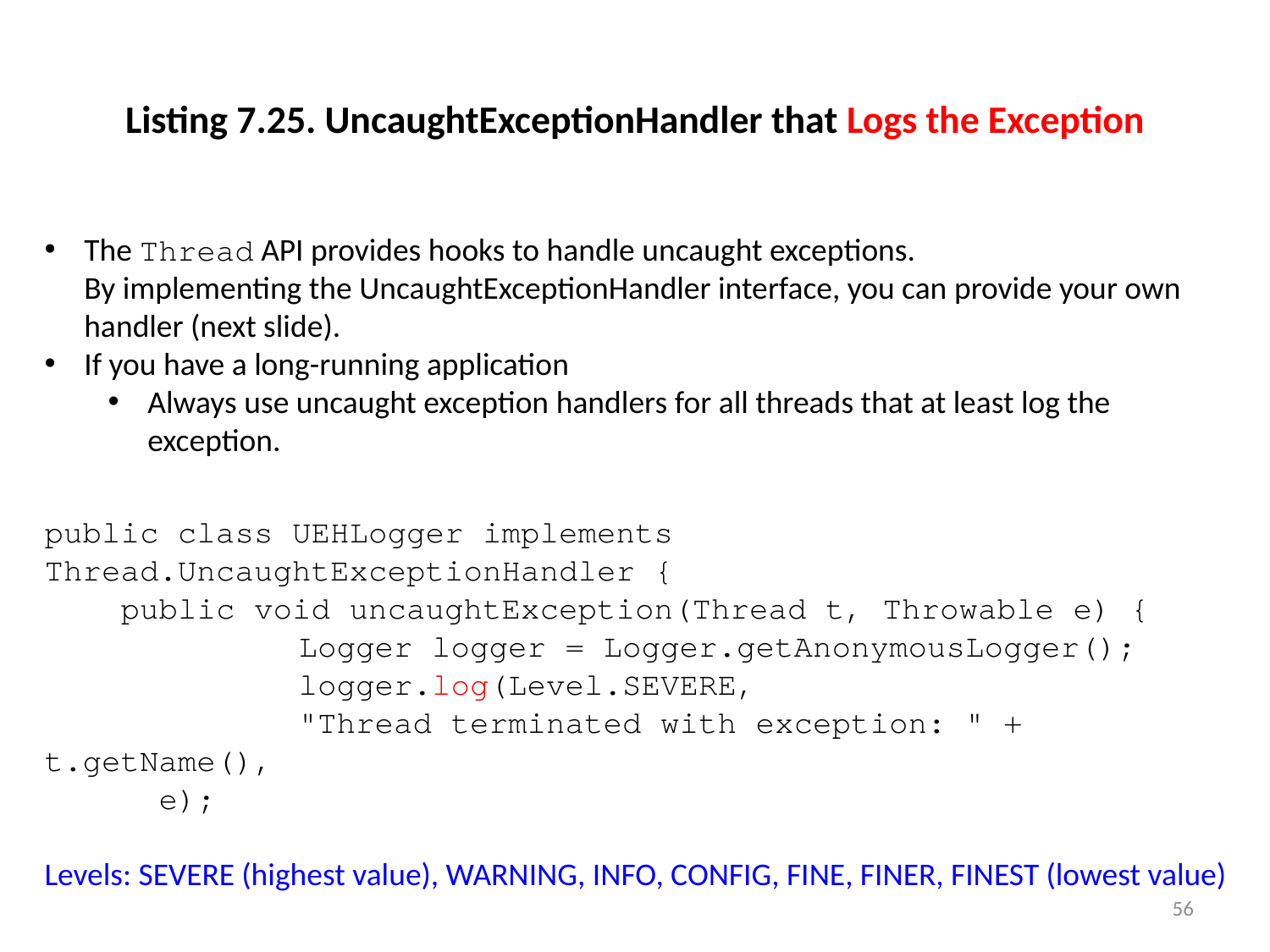

# Listing 7.25. UncaughtExceptionHandler that Logs the Exception
The Thread API provides hooks to handle uncaught exceptions.
By implementing the UncaughtExceptionHandler interface, you can provide your own handler (next slide).
If you have a long-running application
Always use uncaught exception handlers for all threads that at least log the exception.
public class UEHLogger implements Thread.UncaughtExceptionHandler {
    public void uncaughtException(Thread t, Throwable e) {
		Logger logger = Logger.getAnonymousLogger();
		logger.log(Level.SEVERE,
      		"Thread terminated with exception: " + t.getName(),
      e);

Levels: SEVERE (highest value), WARNING, INFO, CONFIG, FINE, FINER, FINEST (lowest value)

56